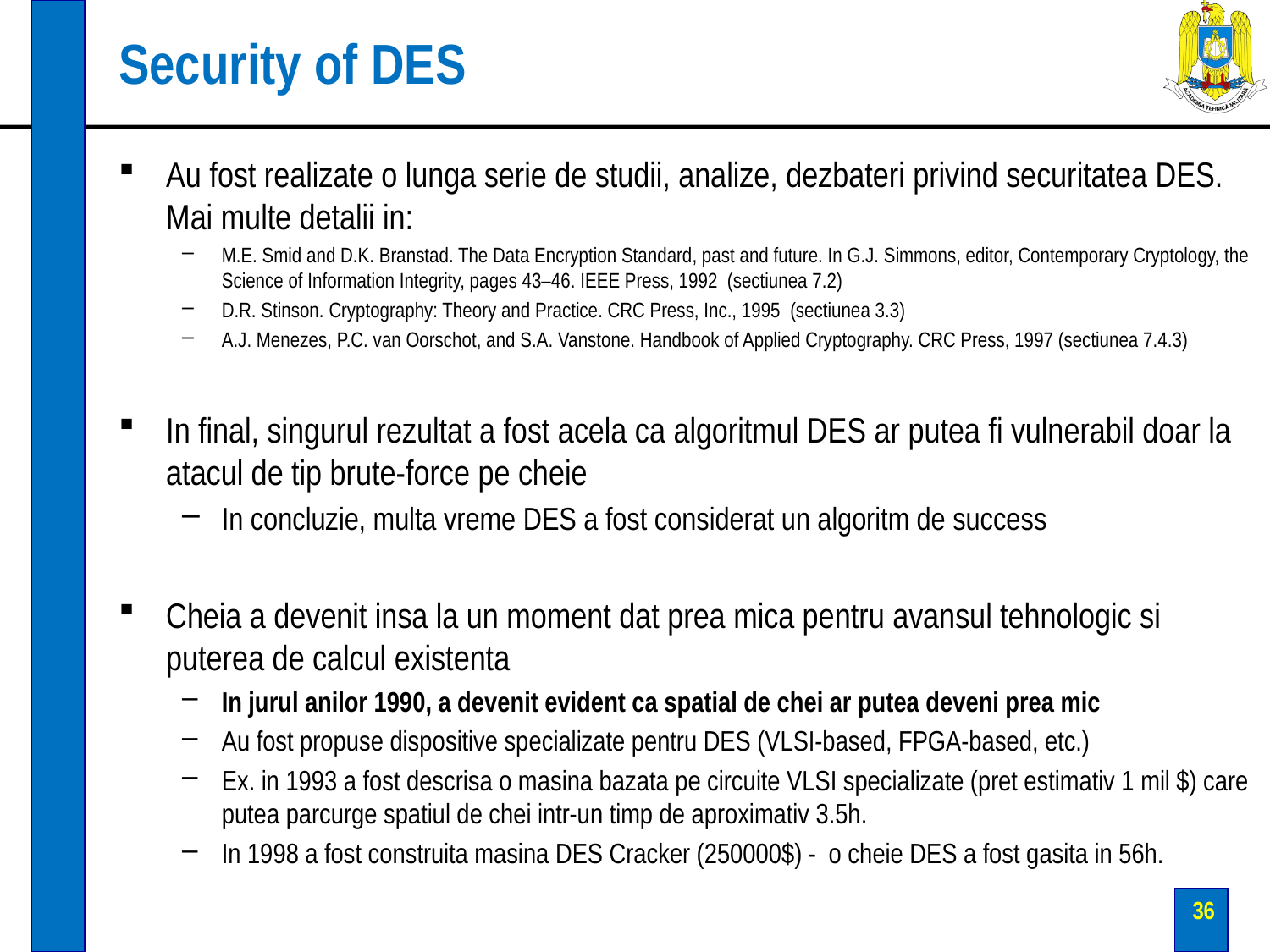

# Security of DES
Au fost realizate o lunga serie de studii, analize, dezbateri privind securitatea DES. Mai multe detalii in:
M.E. Smid and D.K. Branstad. The Data Encryption Standard, past and future. In G.J. Simmons, editor, Contemporary Cryptology, the Science of Information Integrity, pages 43–46. IEEE Press, 1992  (sectiunea 7.2)
D.R. Stinson. Cryptography: Theory and Practice. CRC Press, Inc., 1995  (sectiunea 3.3)
A.J. Menezes, P.C. van Oorschot, and S.A. Vanstone. Handbook of Applied Cryptography. CRC Press, 1997 (sectiunea 7.4.3)

In final, singurul rezultat a fost acela ca algoritmul DES ar putea fi vulnerabil doar la atacul de tip brute-force pe cheie
In concluzie, multa vreme DES a fost considerat un algoritm de success

Cheia a devenit insa la un moment dat prea mica pentru avansul tehnologic si puterea de calcul existenta
In jurul anilor 1990, a devenit evident ca spatial de chei ar putea deveni prea mic
Au fost propuse dispositive specializate pentru DES (VLSI-based, FPGA-based, etc.)
Ex. in 1993 a fost descrisa o masina bazata pe circuite VLSI specializate (pret estimativ 1 mil $) care putea parcurge spatiul de chei intr-un timp de aproximativ 3.5h.
In 1998 a fost construita masina DES Cracker (250000$) -  o cheie DES a fost gasita in 56h.

36